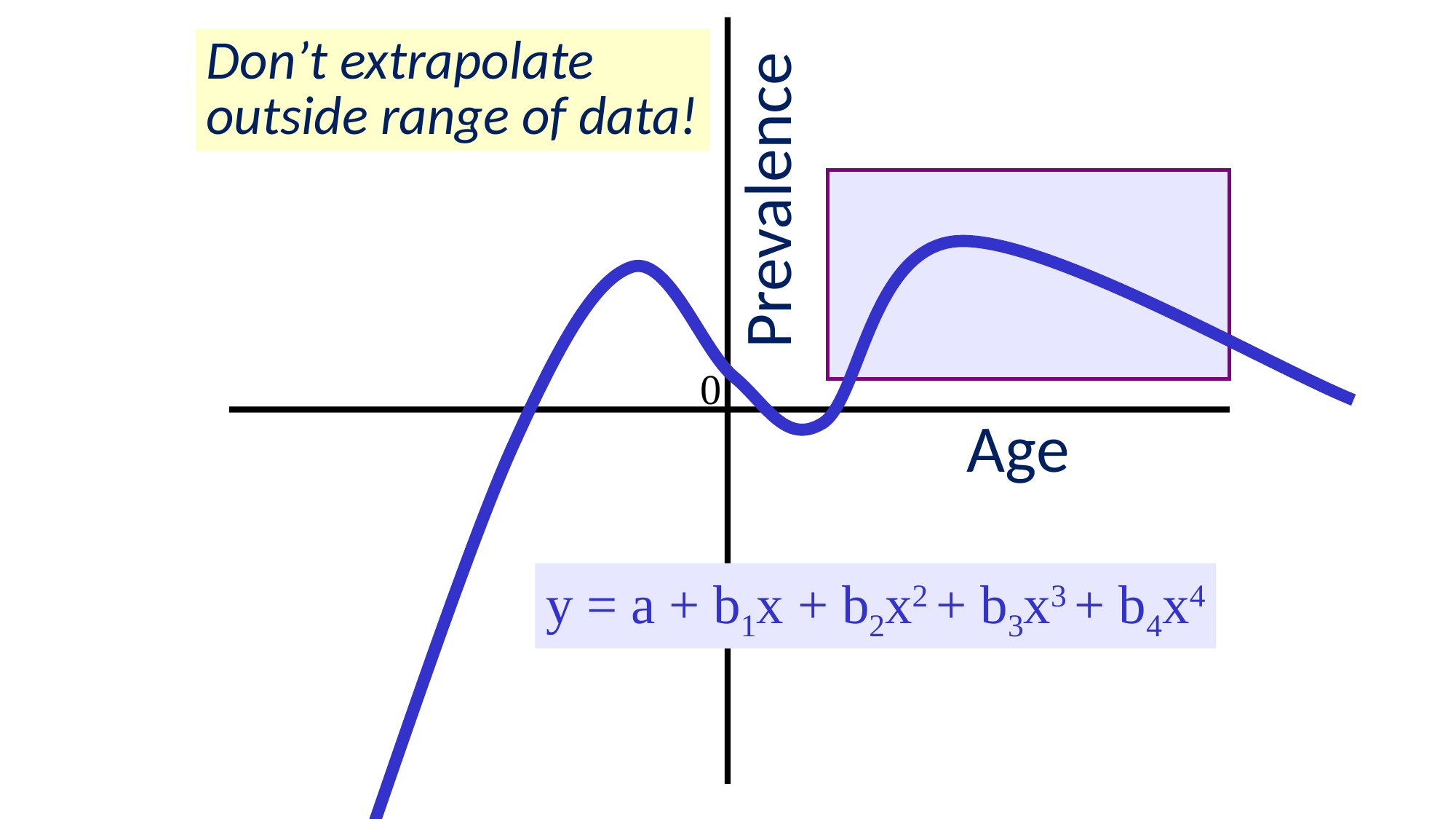

Don’t extrapolate outside range of data!

Prevalence

0
Age
y = a + b1x + b2x2 + b3x3 + b4x4